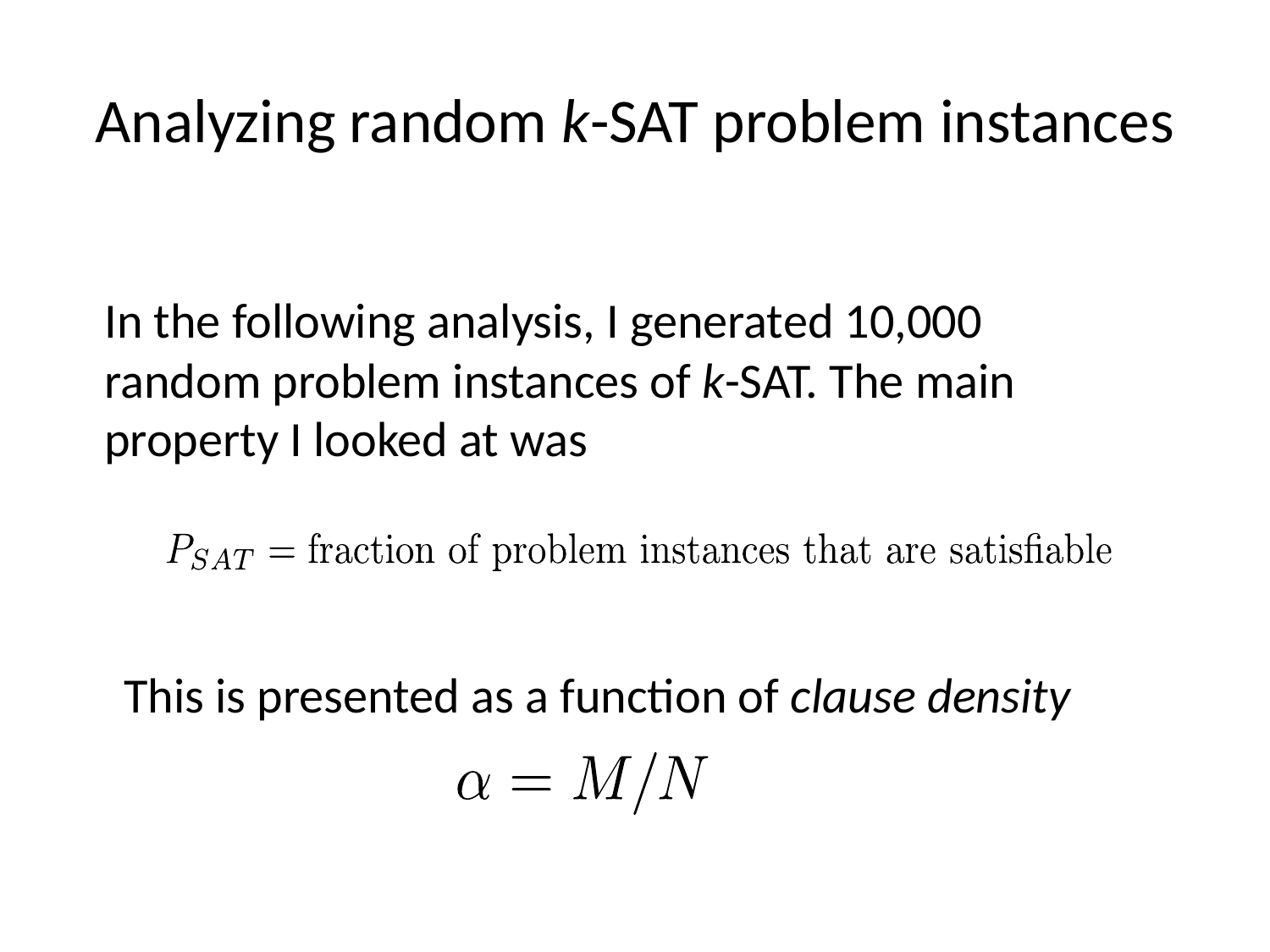

# Analyzing random k-SAT problem instances
In the following analysis, I generated 10,000 random problem instances of k-SAT. The main property I looked at was

This is presented as a function of clause density